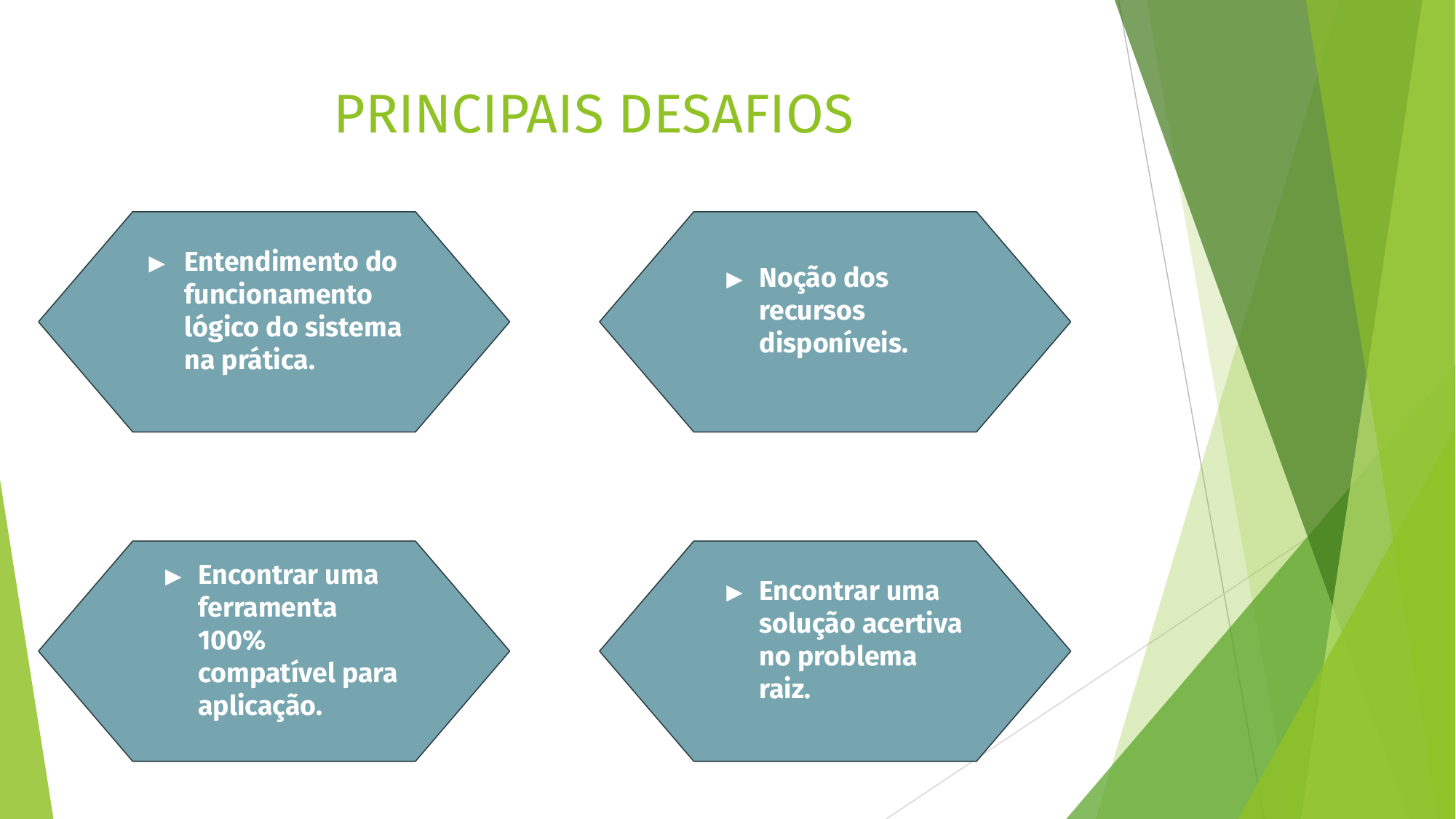

# PRINCIPAIS DESAFIOS
Entendimento do funcionamento lógico do sistema na prática.

Noção dos recursos disponíveis.

Encontrar uma ferramenta 100% compatível para aplicação.

Encontrar uma solução acertiva no problema raiz.